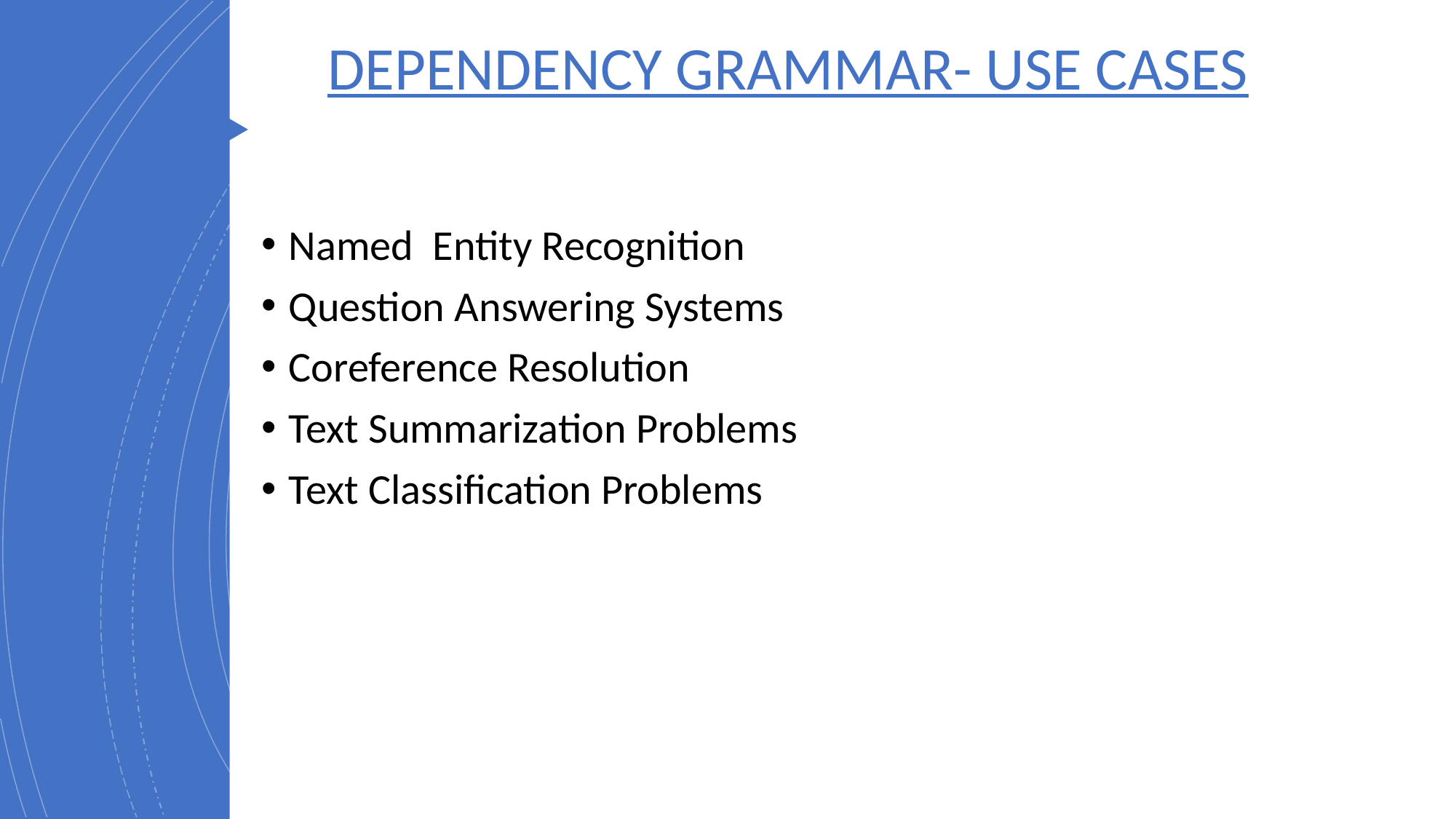

# DEPENDENCY GRAMMAR- USE CASES

Named  Entity Recognition
Question Answering Systems
Coreference Resolution
Text Summarization Problems
Text Classification Problems